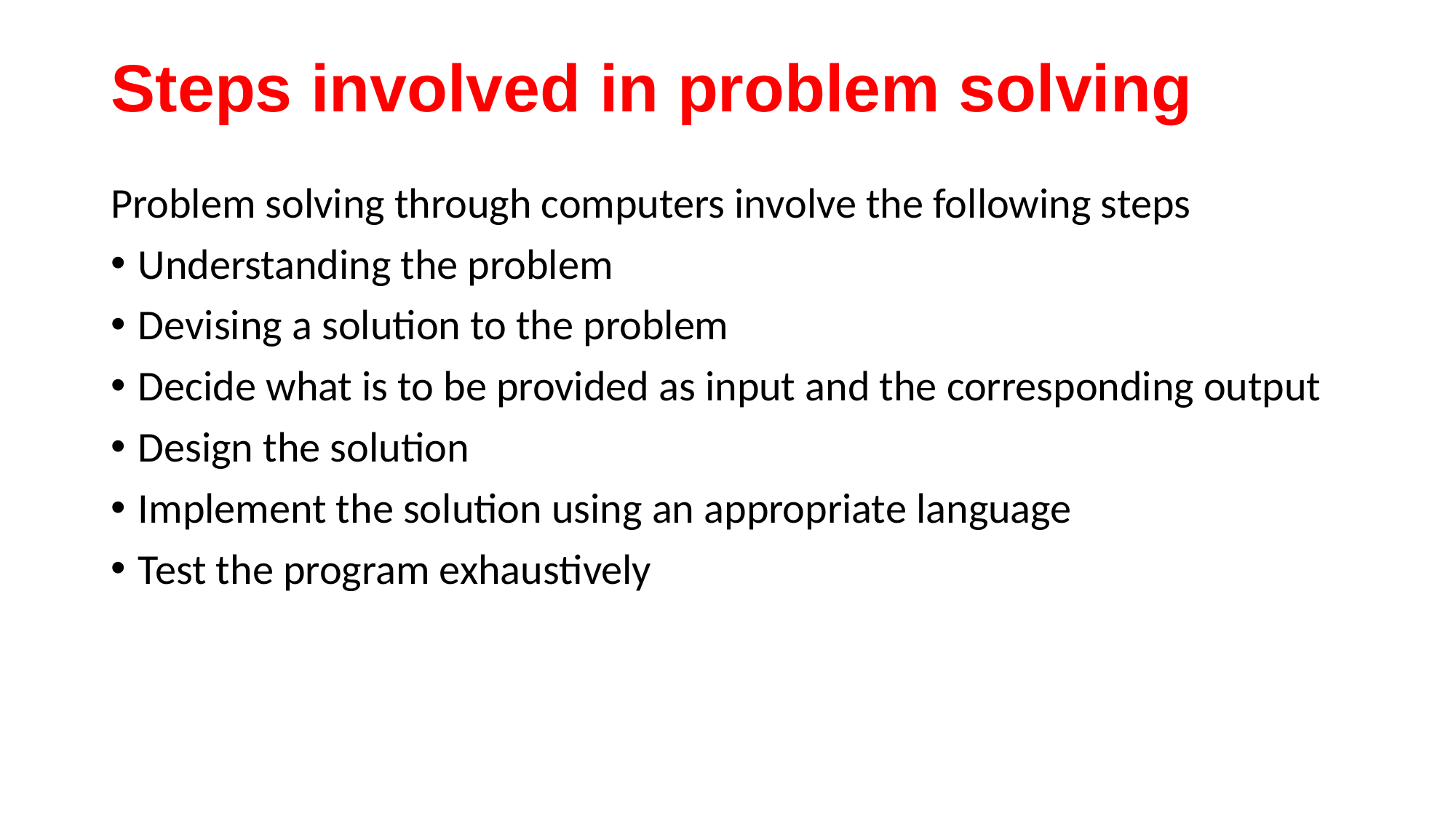

# Steps involved in problem solving
Problem solving through computers involve the following steps
Understanding the problem
Devising a solution to the problem
Decide what is to be provided as input and the corresponding output
Design the solution
Implement the solution using an appropriate language
Test the program exhaustively